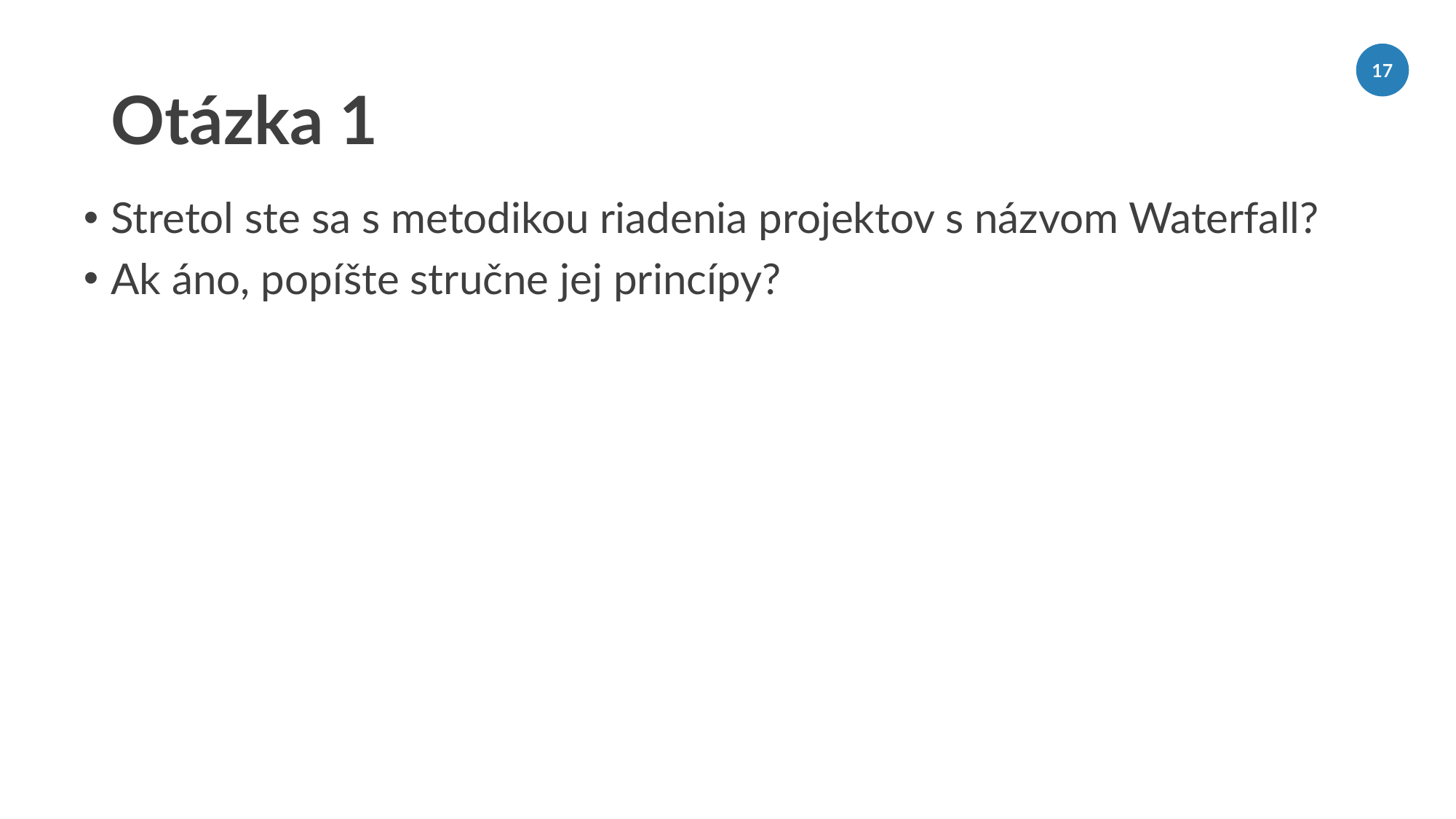

# Otázka 1
17
Stretol ste sa s metodikou riadenia projektov s názvom Waterfall?
Ak áno, popíšte stručne jej princípy?